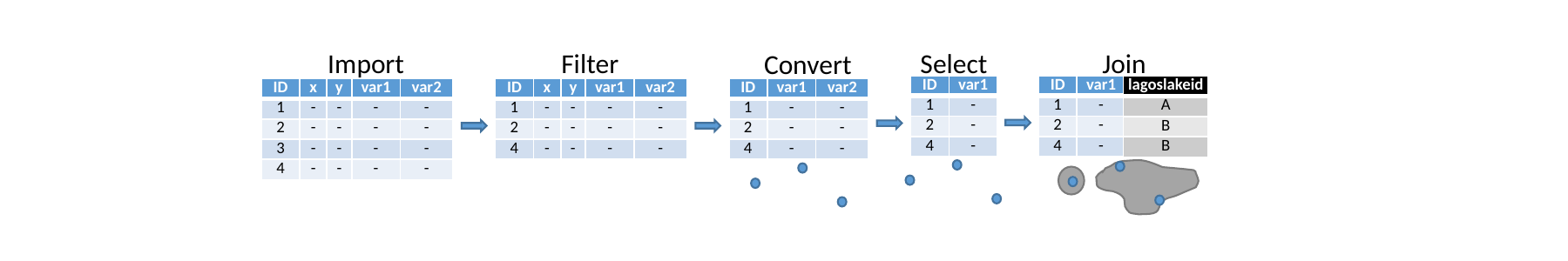

Select
Join
Import
Filter
Convert
| ID | var1 |
| --- | --- |
| 1 | - |
| 2 | - |
| 4 | - |
| ID | var1 |
| --- | --- |
| 1 | - |
| 2 | - |
| 4 | - |
| lagoslakeid |
| --- |
| A |
| B |
| B |
| ID | x | y | var1 | var2 |
| --- | --- | --- | --- | --- |
| 1 | - | - | - | - |
| 2 | - | - | - | - |
| 4 | - | - | - | - |
| ID | var1 | var2 |
| --- | --- | --- |
| 1 | - | - |
| 2 | - | - |
| 4 | - | - |
| ID | x | y | var1 | var2 |
| --- | --- | --- | --- | --- |
| 1 | - | - | - | - |
| 2 | - | - | - | - |
| 3 | - | - | - | - |
| 4 | - | - | - | - |